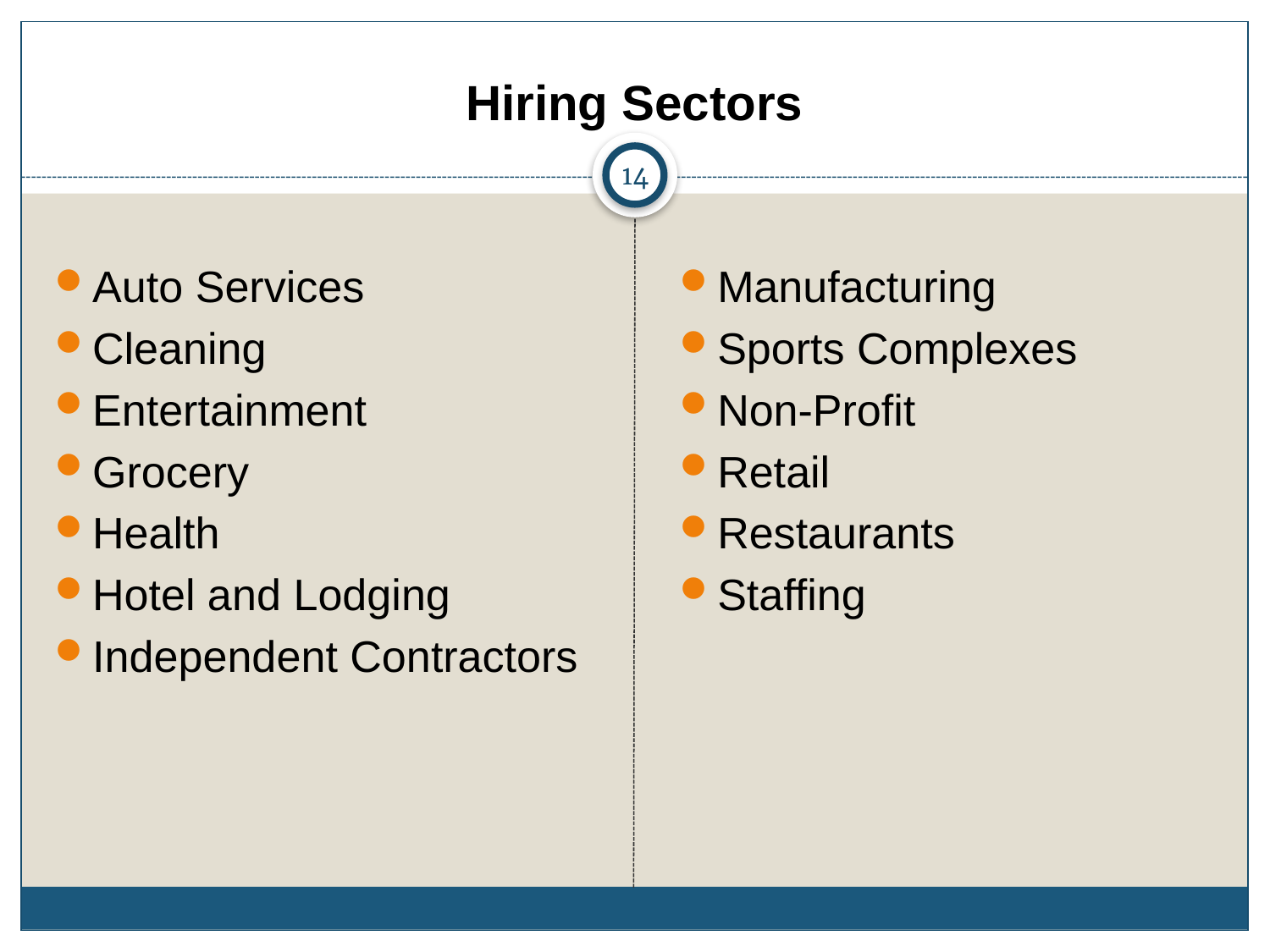

# Hiring Sectors
14

Auto Services
Cleaning
Entertainment
Grocery
Health
Hotel and Lodging
Independent Contractors

Manufacturing
Sports Complexes
Non-Profit
Retail
Restaurants
Staffing